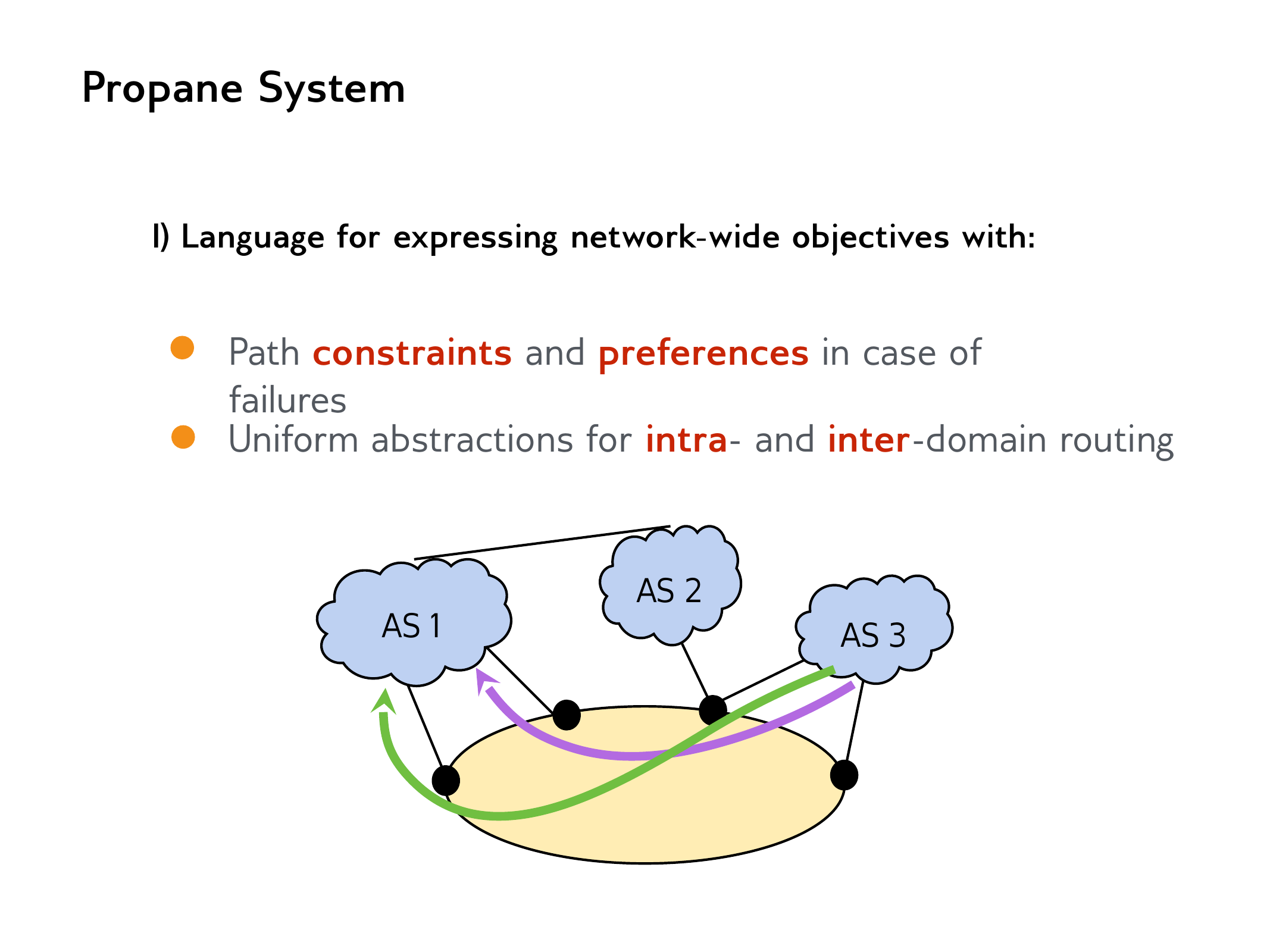

# Propane System
I) Language for expressing network-wide objectives with:
Path constraints and preferences in case of failures

Uniform abstractions for intra- and inter-domain routing

AS 2

AS 1
AS 3

13